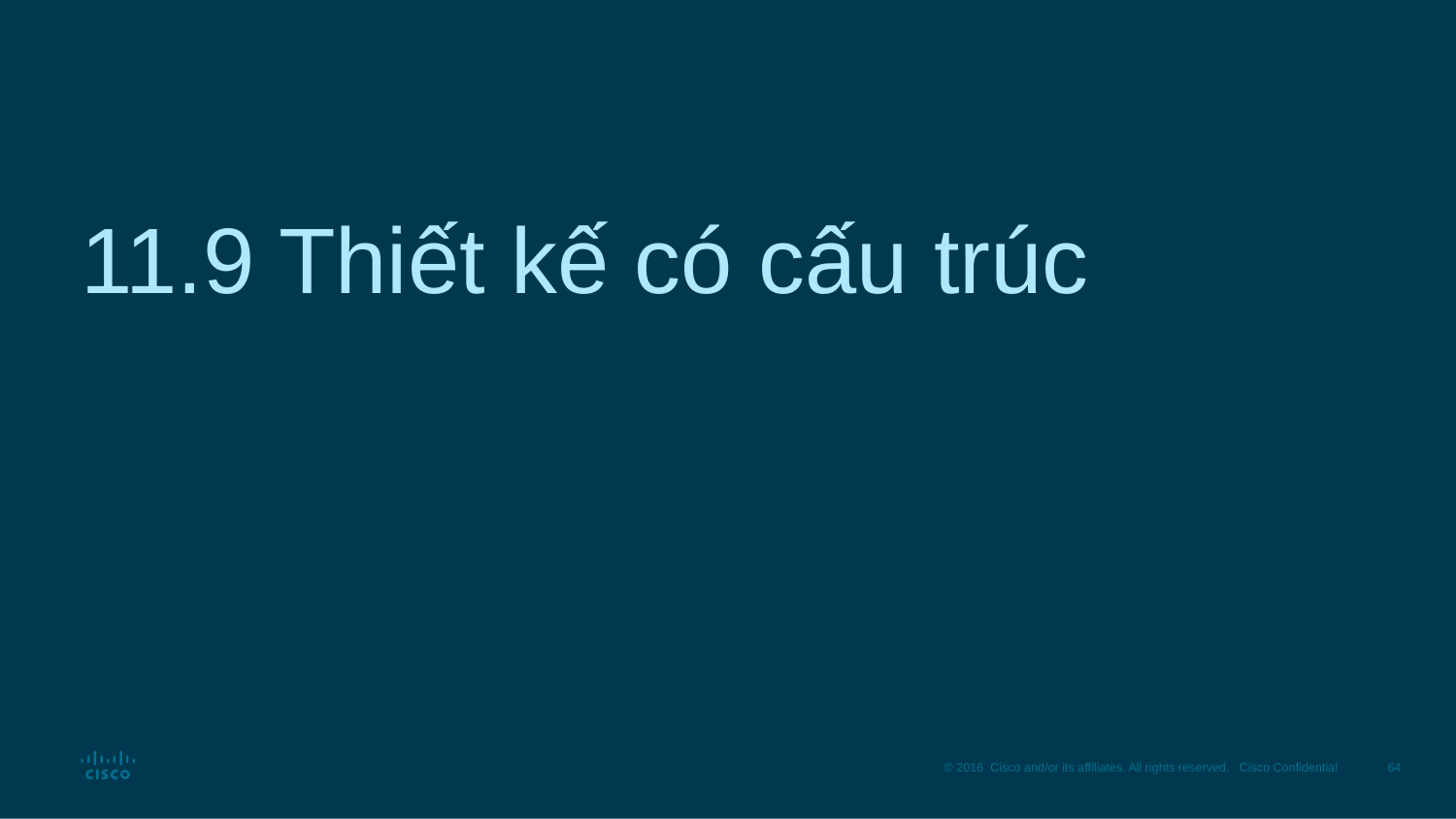

# 11.9 Thiết kế có cấu trúc